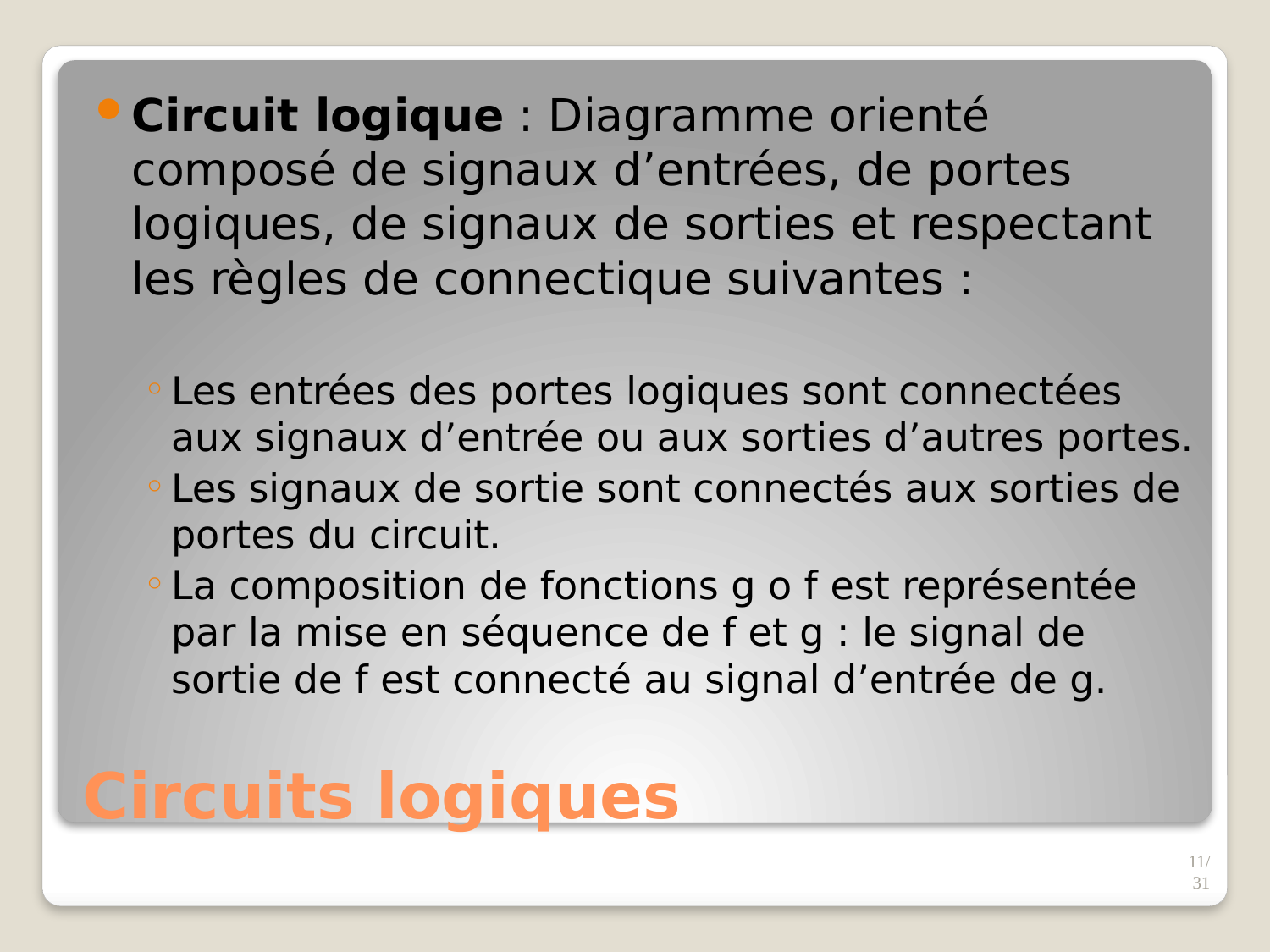

Circuit logique : Diagramme orienté composé de signaux d’entrées, de portes logiques, de signaux de sorties et respectant les règles de connectique suivantes :

Les entrées des portes logiques sont connectées aux signaux d’entrée ou aux sorties d’autres portes.
Les signaux de sortie sont connectés aux sorties de portes du circuit.
La composition de fonctions g o f est représentée par la mise en séquence de f et g : le signal de sortie de f est connecté au signal d’entrée de g.

# Circuits logiques
11/31